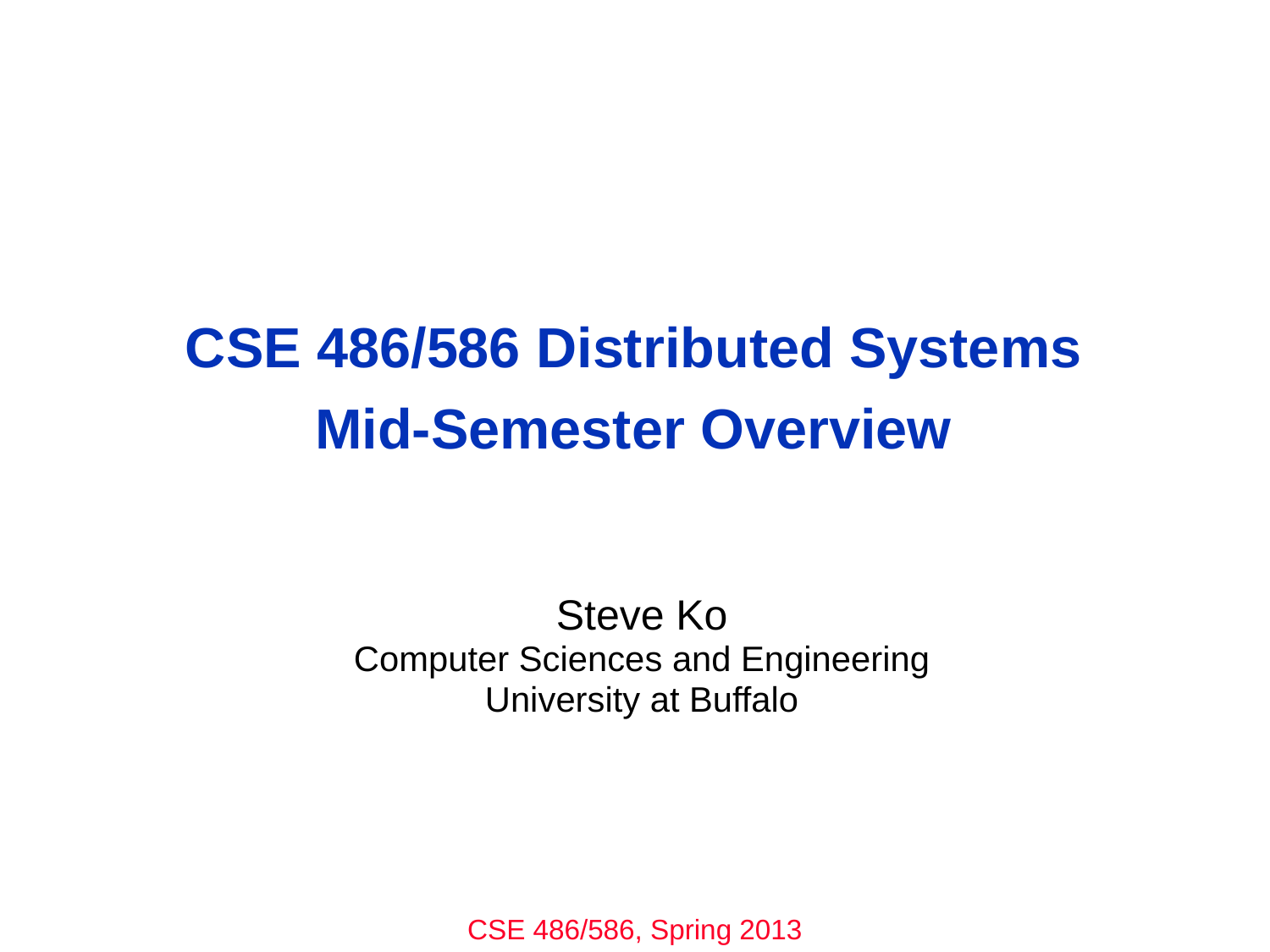

# CSE 486/586 Distributed Systems Mid-Semester Overview
Steve Ko
Computer Sciences and Engineering
University at Buffalo